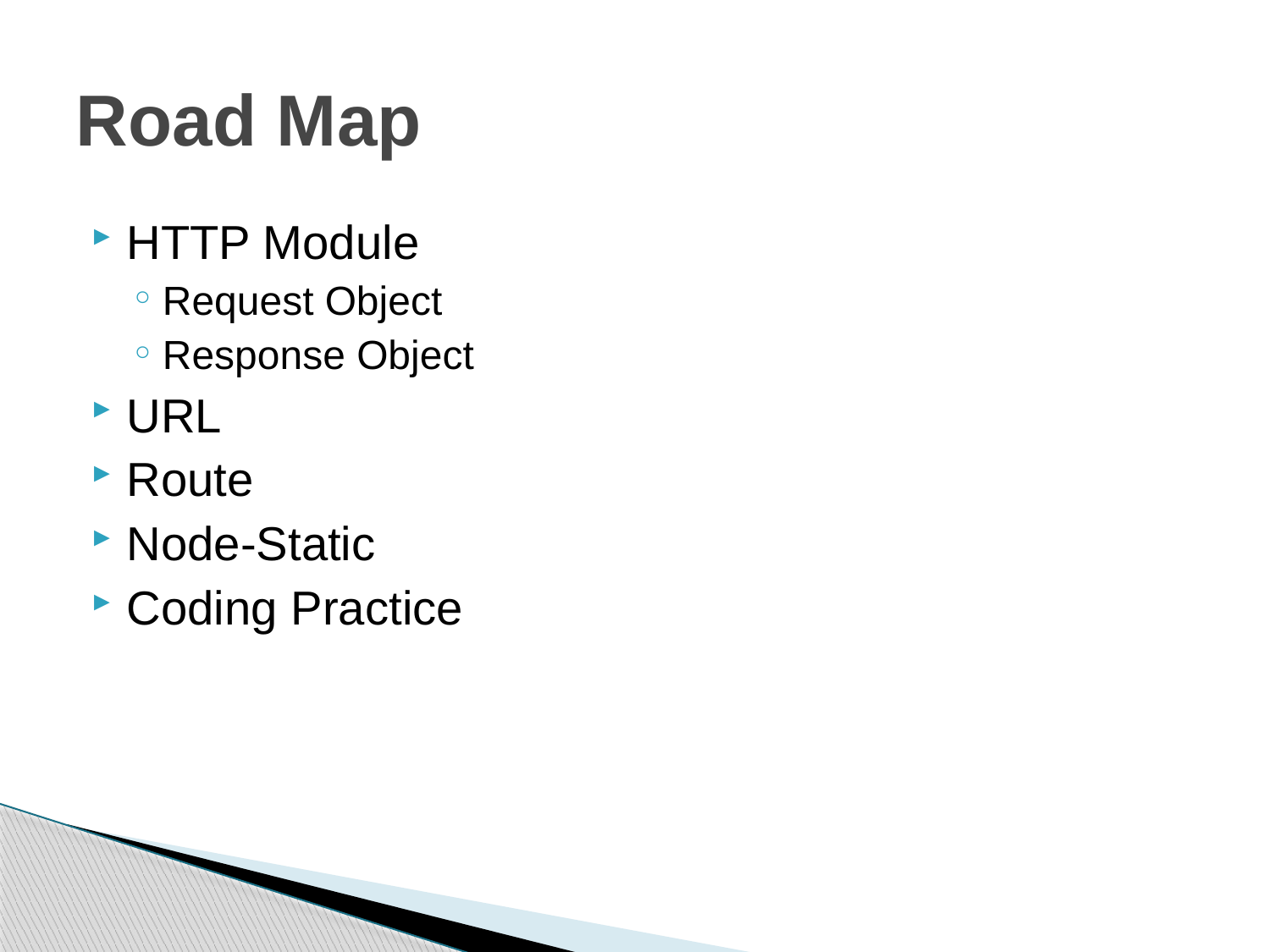

# Road Map
HTTP Module
Request Object
Response Object
URL
Route
Node-Static
Coding Practice